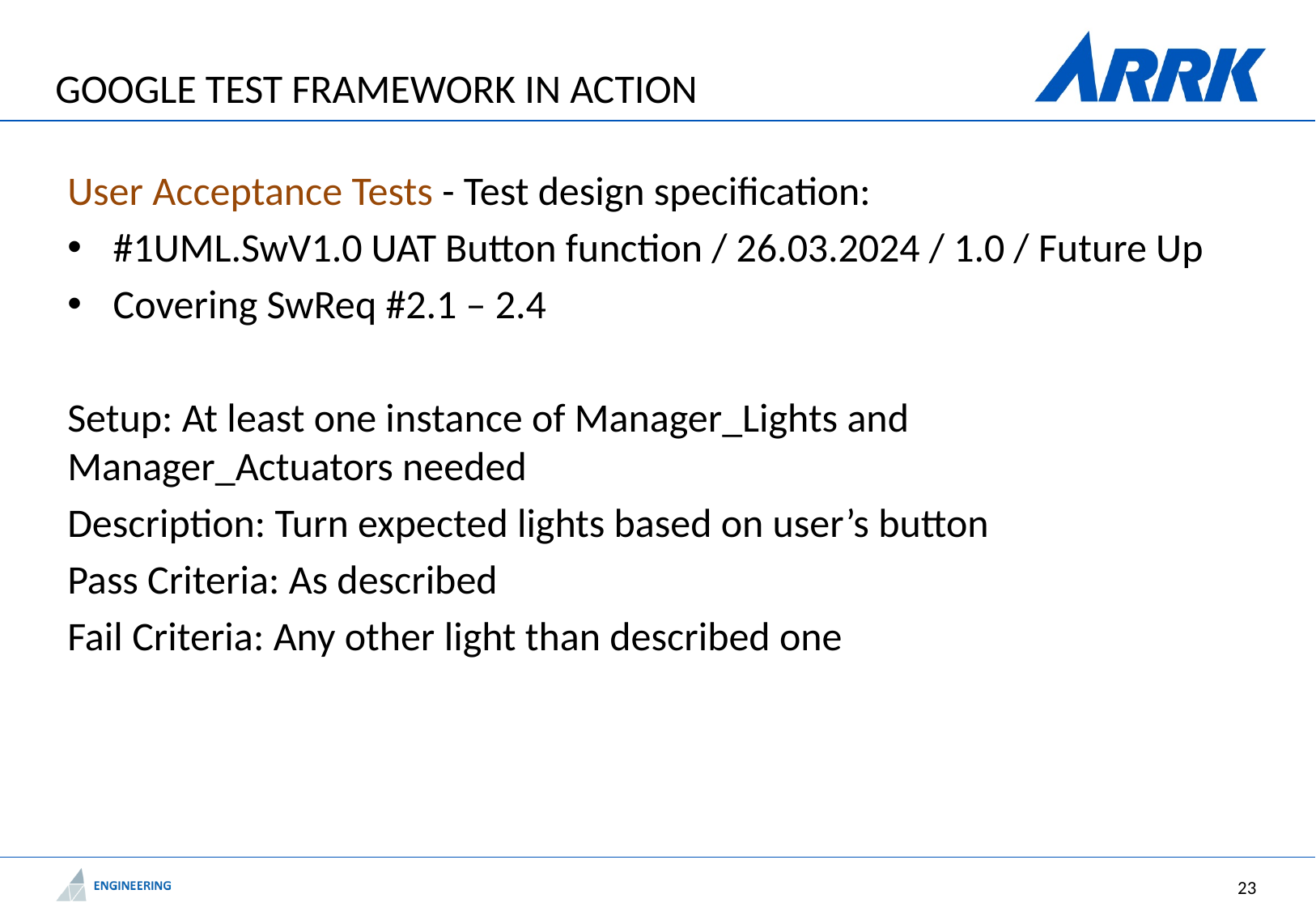

# Google Test framework in action
User Acceptance Tests - Test design specification:
#1UML.SwV1.0 UAT Button function / 26.03.2024 / 1.0 / Future Up
Covering SwReq #2.1 – 2.4

Setup: At least one instance of Manager_Lights and Manager_Actuators needed
Description: Turn expected lights based on user’s button
Pass Criteria: As described
Fail Criteria: Any other light than described one